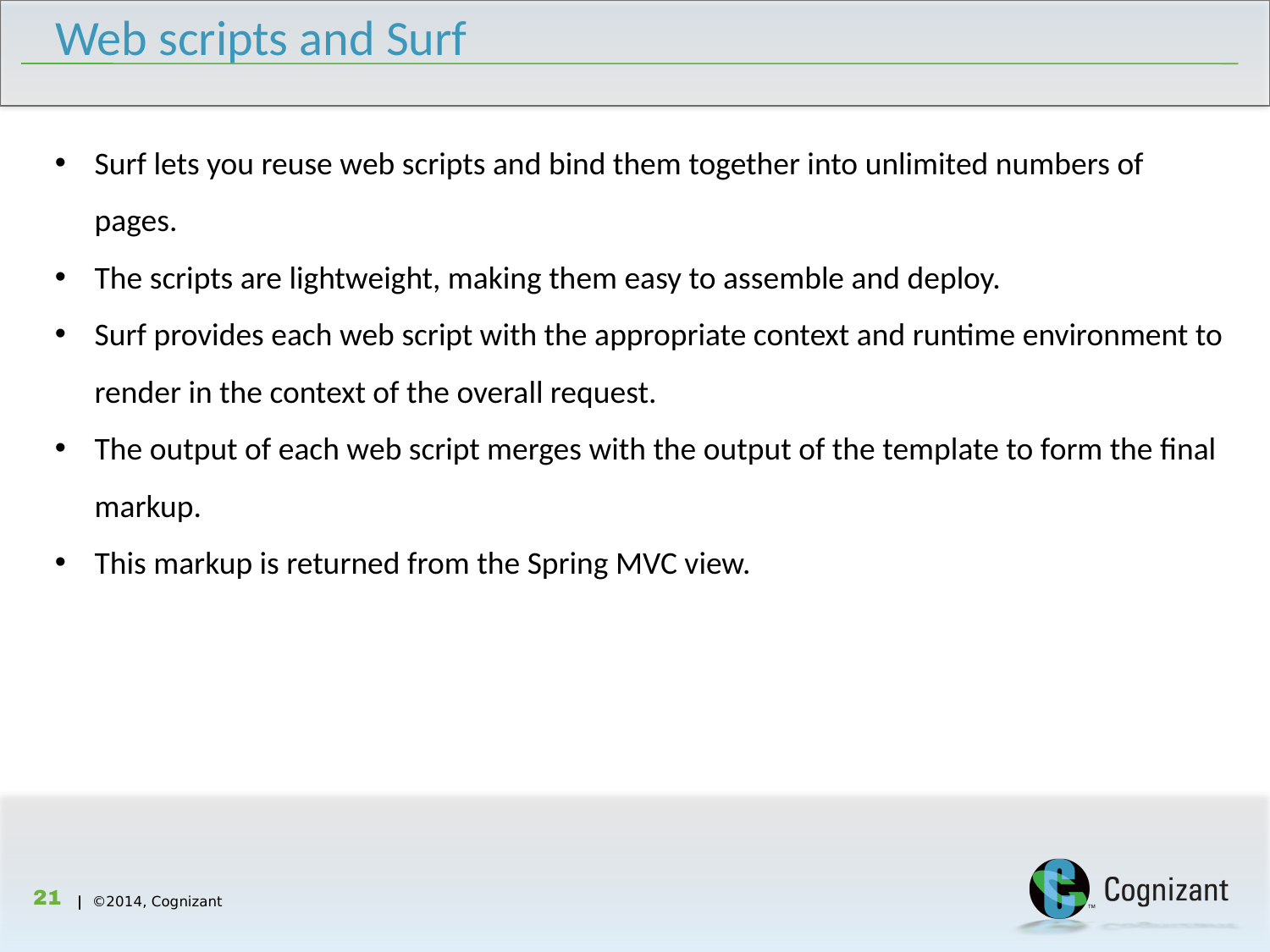

Web scripts and Surf

Surf lets you reuse web scripts and bind them together into unlimited numbers of pages.
The scripts are lightweight, making them easy to assemble and deploy.
Surf provides each web script with the appropriate context and runtime environment to render in the context of the overall request.
The output of each web script merges with the output of the template to form the final markup.
This markup is returned from the Spring MVC view.
21